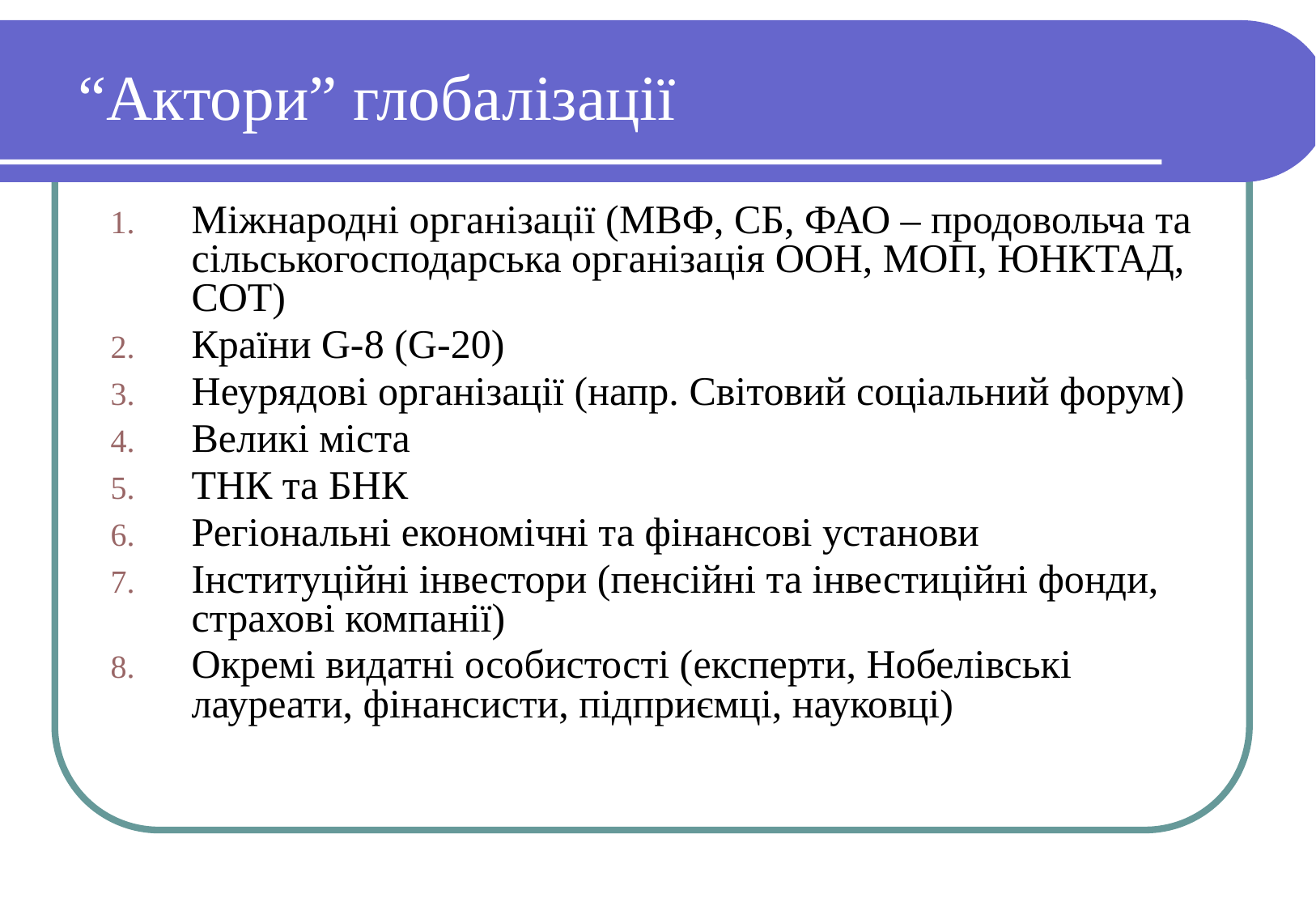

“Актори” глобалізації
Міжнародні організації (МВФ, СБ, ФАО – продовольча та сільськогосподарська організація ООН, МОП, ЮНКТАД, СОТ)
Країни G-8 (G-20)
Неурядові організації (напр. Світовий соціальний форум)
Великі міста
ТНК та БНК
Регіональні економічні та фінансові установи
Інституційні інвестори (пенсійні та інвестиційні фонди, страхові компанії)
Окремі видатні особистості (експерти, Нобелівські лауреати, фінансисти, підприємці, науковці)